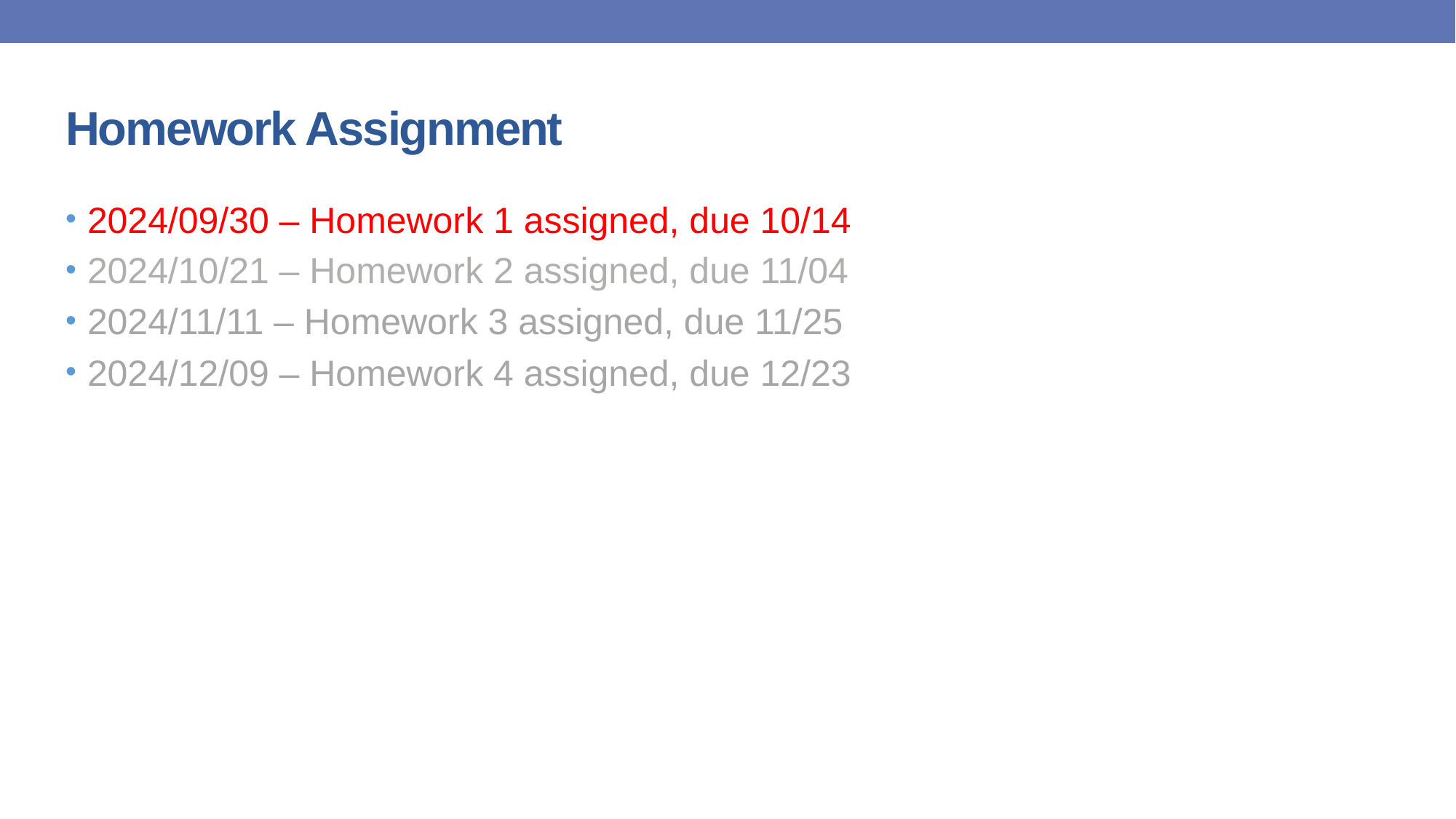

Homework Assignment
2024/09/30 – Homework 1 assigned, due 10/14
2024/10/21 – Homework 2 assigned, due 11/04
2024/11/11 – Homework 3 assigned, due 11/25
2024/12/09 – Homework 4 assigned, due 12/23